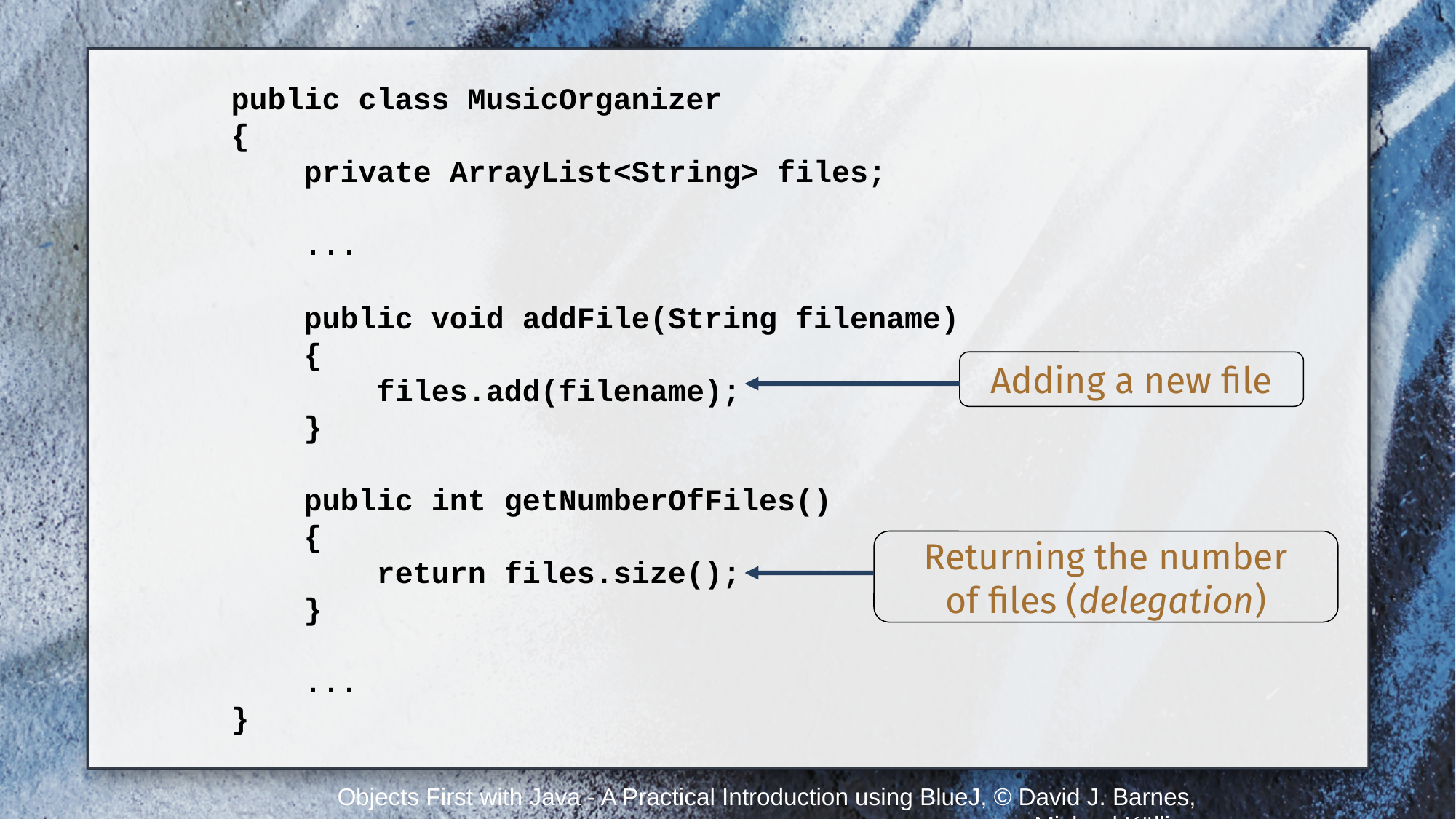

public class MusicOrganizer
{
    private ArrayList<String> files;
    ...

    public void addFile(String filename)
    {
        files.add(filename);
    }

    public int getNumberOfFiles()
    {
        return files.size();
    }

    ...
}
Adding a new file

Returning the number
of files (delegation)